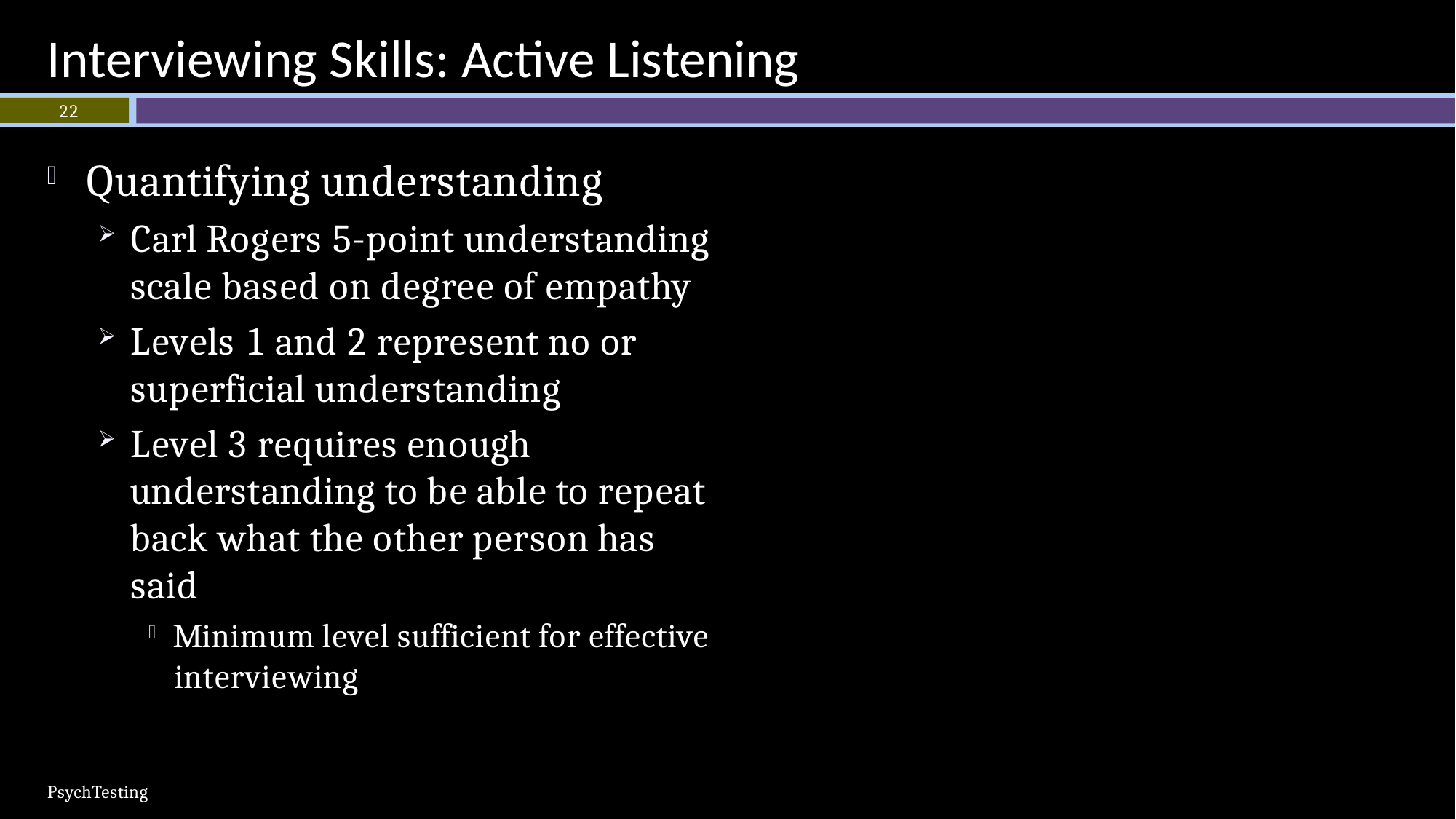

# Interviewing Skills: Active Listening
22
Quantifying understanding
Carl Rogers 5-point understanding scale based on degree of empathy
Levels 1 and 2 represent no or superficial understanding
Level 3 requires enough understanding to be able to repeat back what the other person has said
Minimum level sufficient for effective interviewing
PsychTesting